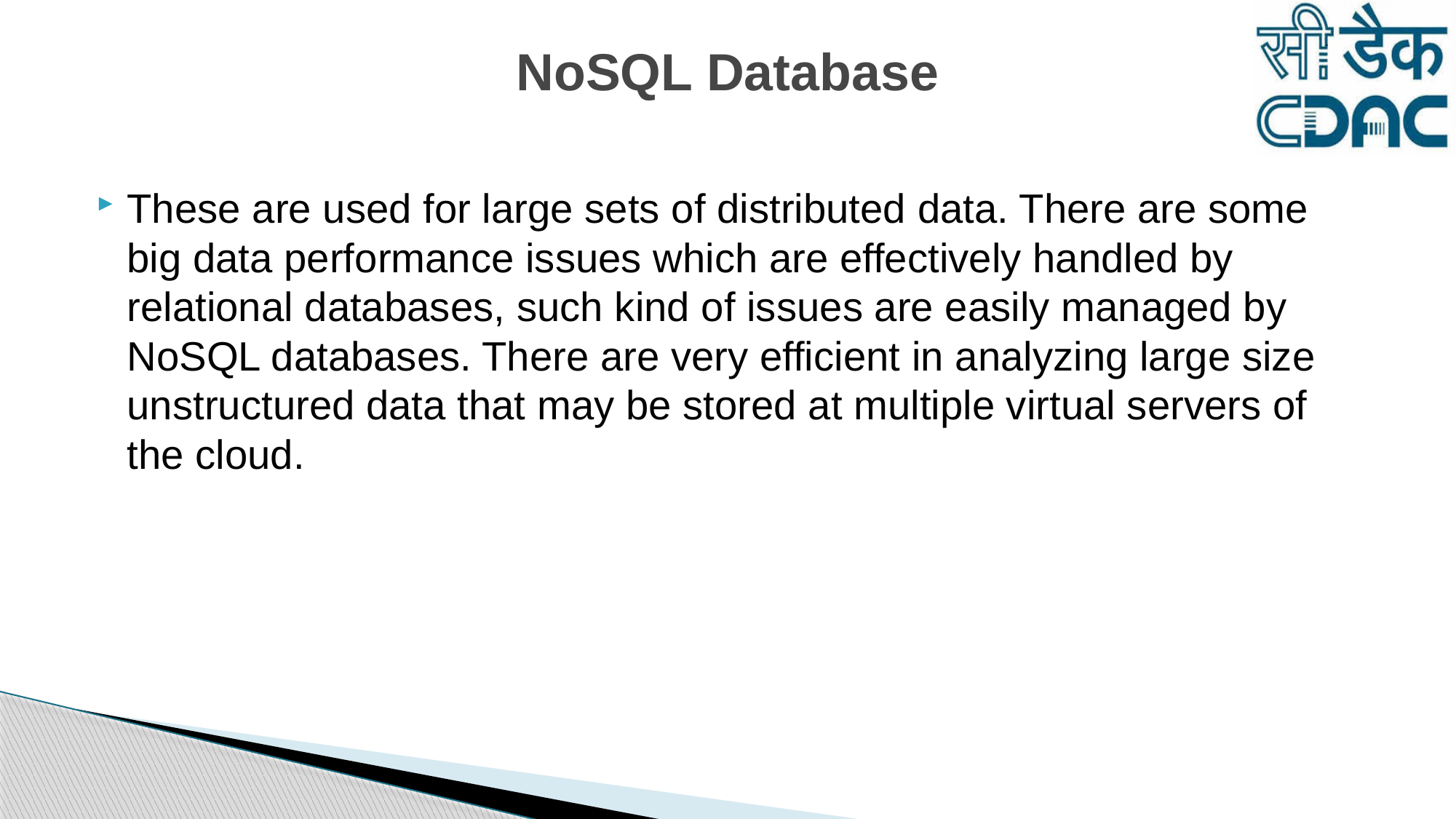

# NoSQL Database
These are used for large sets of distributed data. There are some big data performance issues which are effectively handled by relational databases, such kind of issues are easily managed by NoSQL databases. There are very efficient in analyzing large size unstructured data that may be stored at multiple virtual servers of the cloud.